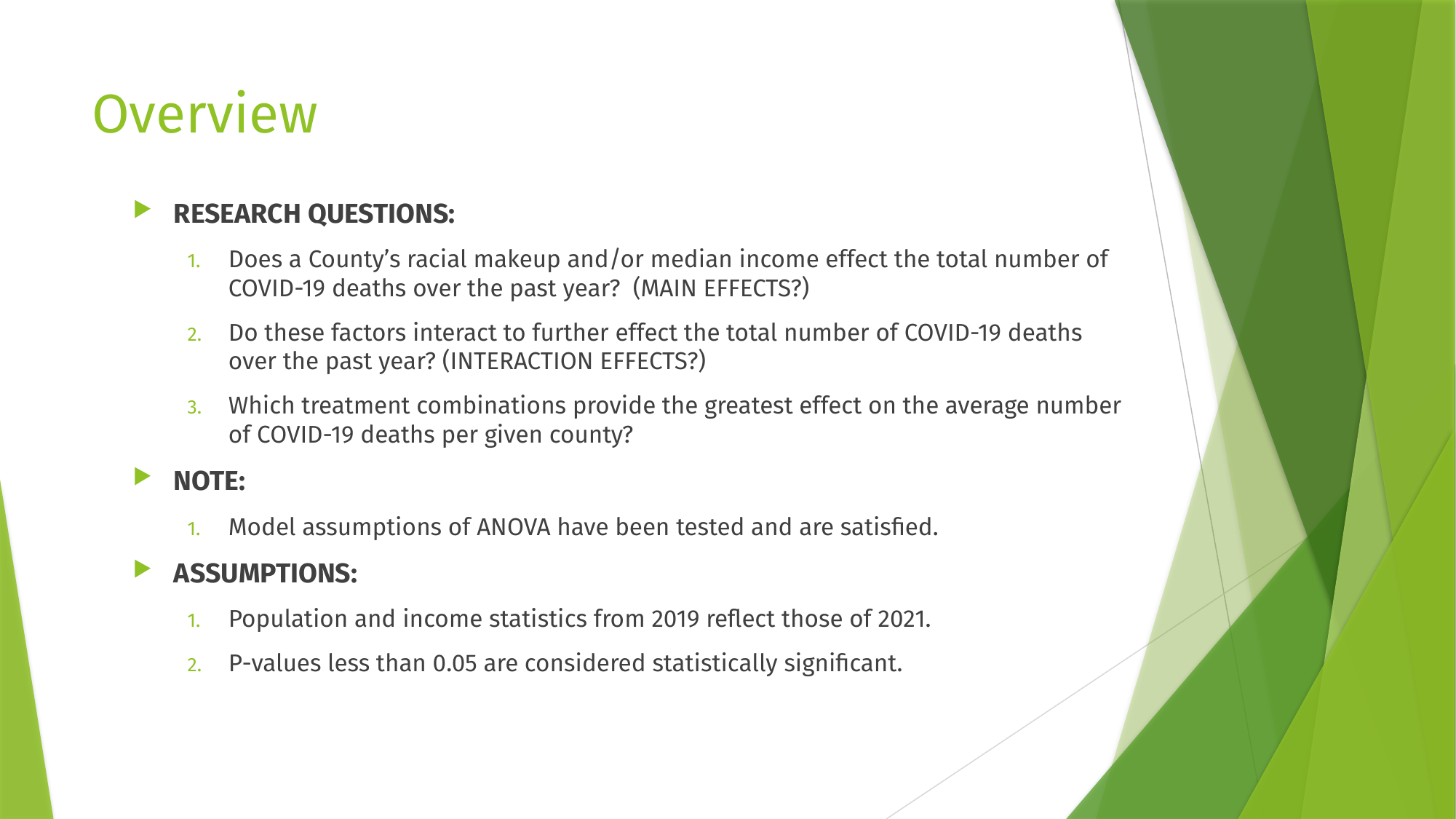

# Overview
RESEARCH QUESTIONS:
Does a County’s racial makeup and/or median income effect the total number of COVID-19 deaths over the past year?  (MAIN EFFECTS?)
Do these factors interact to further effect the total number of COVID-19 deaths over the past year? (INTERACTION EFFECTS?)
Which treatment combinations provide the greatest effect on the average number of COVID-19 deaths per given county?
NOTE:
Model assumptions of ANOVA have been tested and are satisfied.
ASSUMPTIONS:
Population and income statistics from 2019 reflect those of 2021.
P-values less than 0.05 are considered statistically significant.